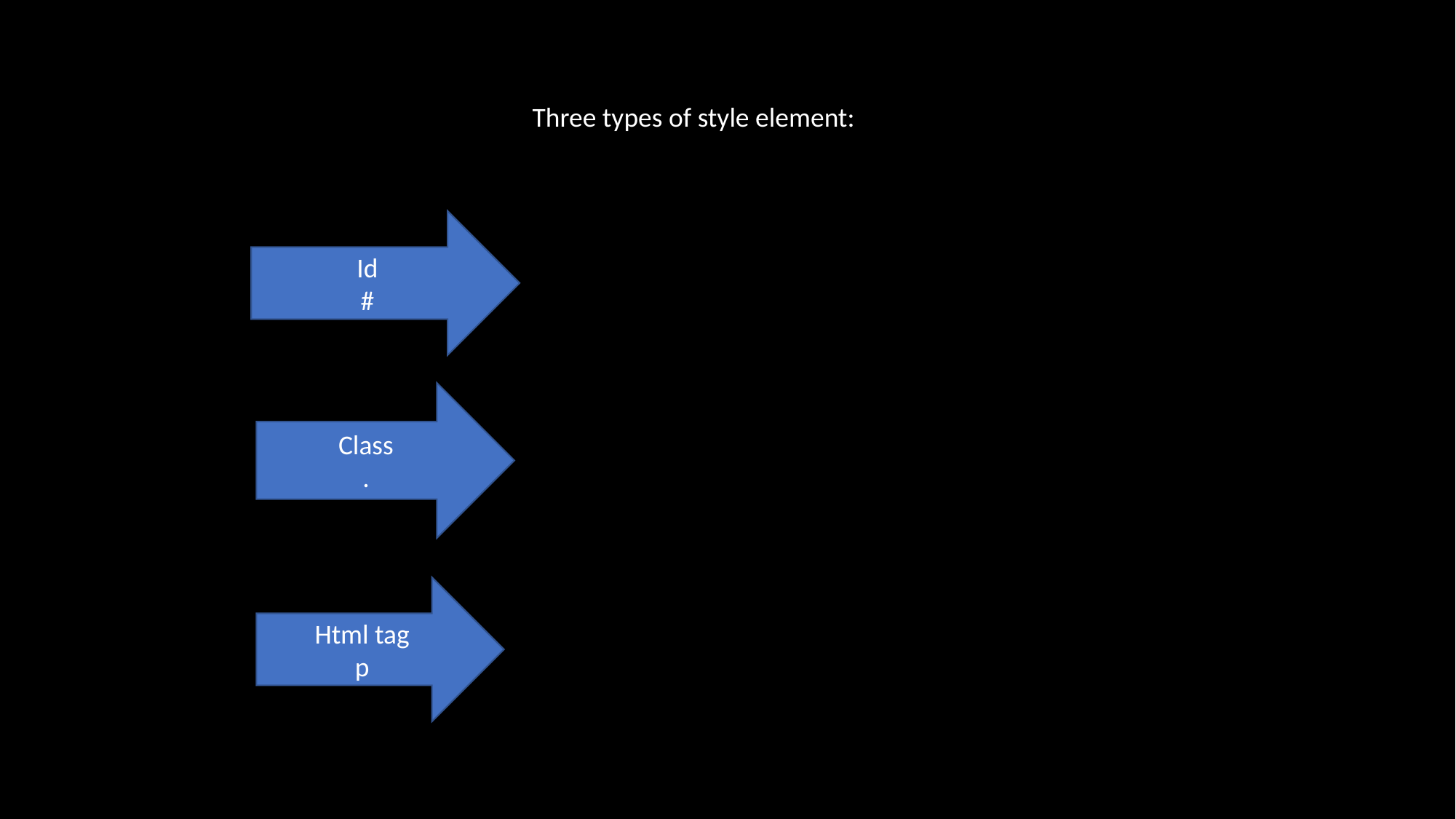

Three types of style element:
Id
#
Class
.
Html tag
p